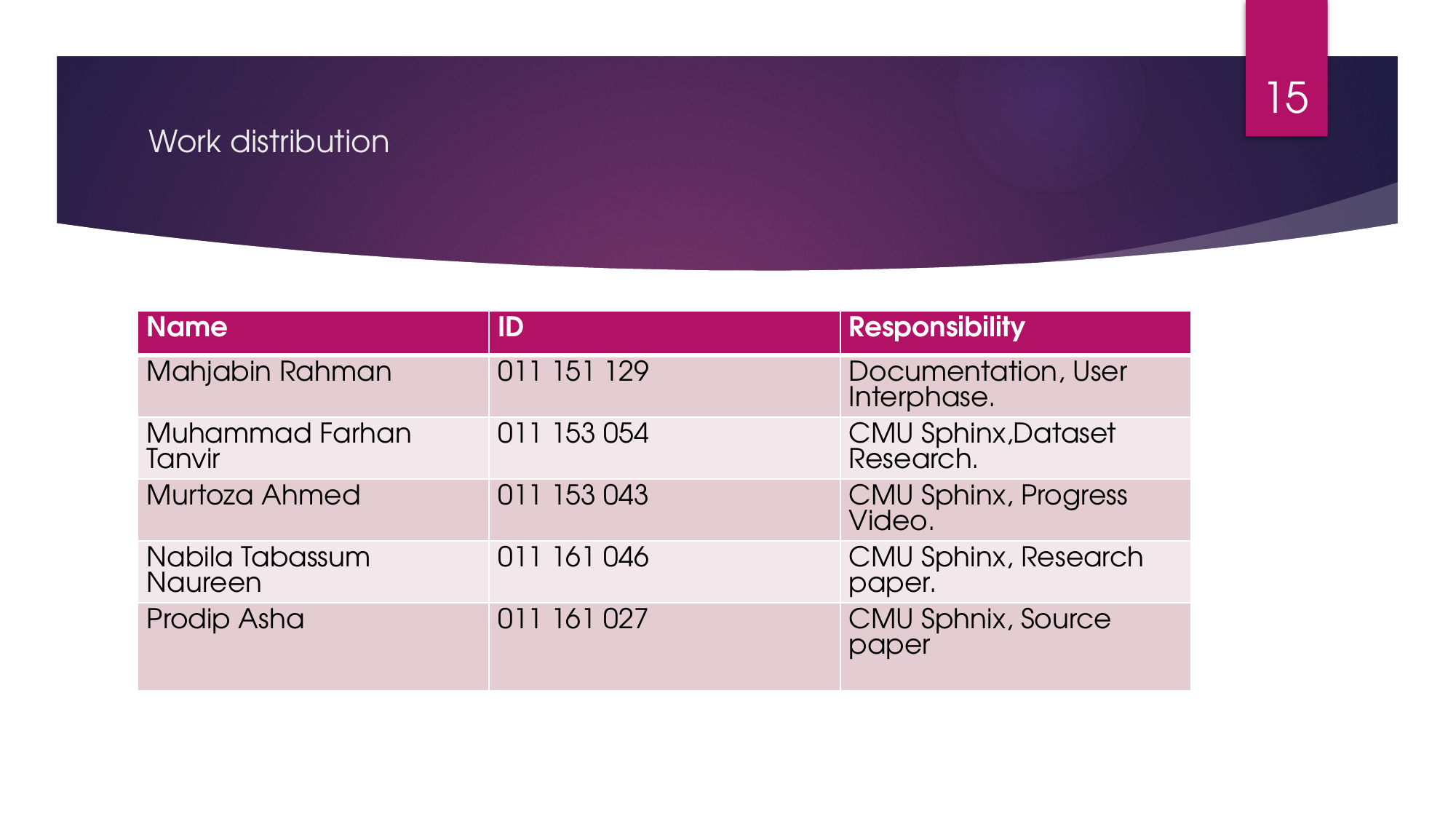

15
# Work distribution
| Name | ID | Responsibility |
| --- | --- | --- |
| Mahjabin Rahman | 011 151 129 | Documentation, User Interphase. |
| Muhammad Farhan Tanvir | 011 153 054 | CMU Sphinx,Dataset Research. |
| Murtoza Ahmed | 011 153 043 | CMU Sphinx, Progress Video. |
| Nabila Tabassum Naureen | 011 161 046 | CMU Sphinx, Research paper. |
| Prodip Asha | 011 161 027 | CMU Sphnix, Source paper |